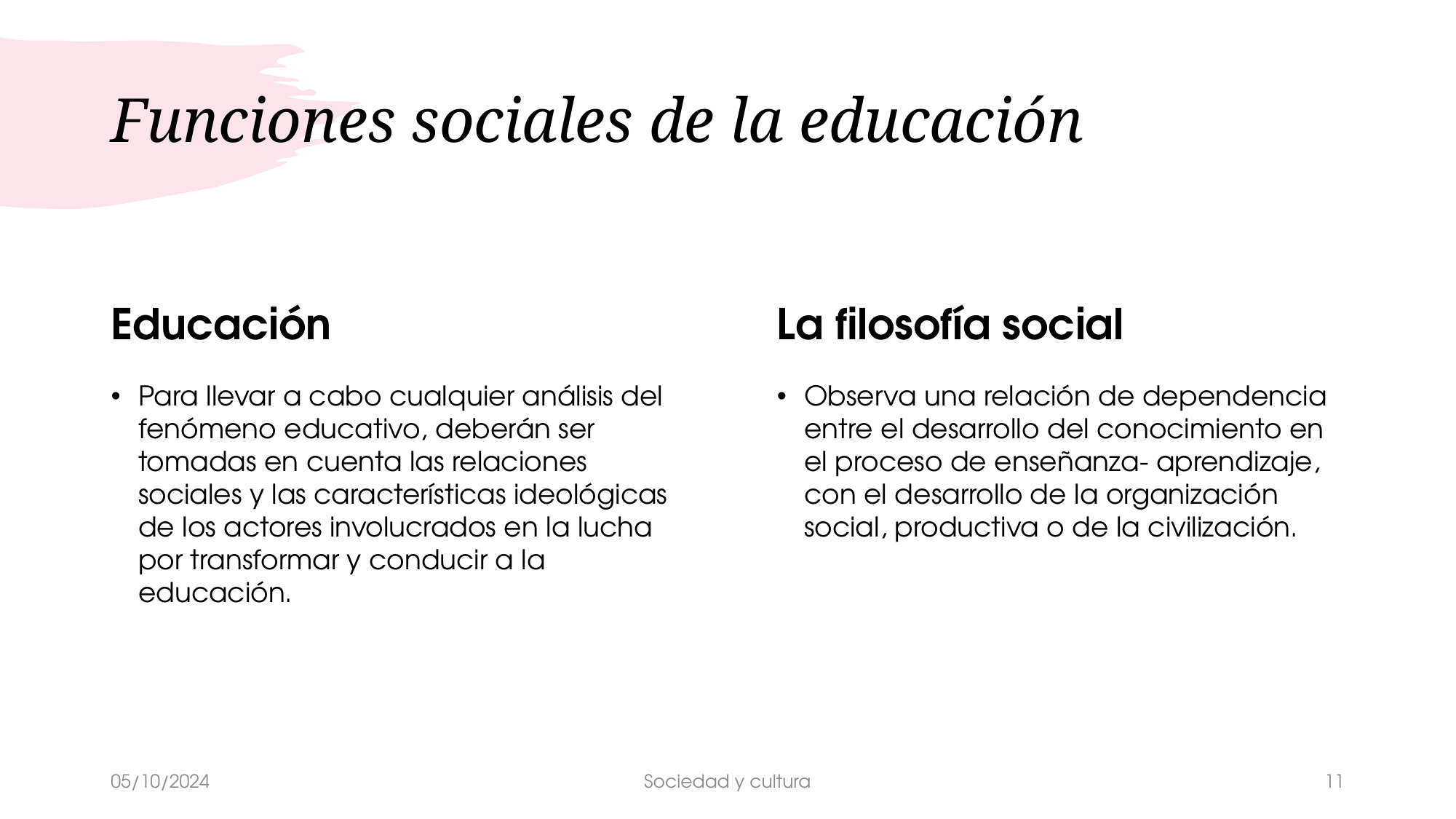

# Funciones sociales de la educación
Educación
La filosofía social
Para llevar a cabo cualquier análisis del fenómeno educativo, deberán ser tomadas en cuenta las relaciones sociales y las características ideológicas de los actores involucrados en la lucha por transformar y conducir a la educación.
Observa una relación de dependencia entre el desarrollo del conocimiento en el proceso de enseñanza- aprendizaje, con el desarrollo de la organización social, productiva o de la civilización.
05/10/2024
Sociedad y cultura
11